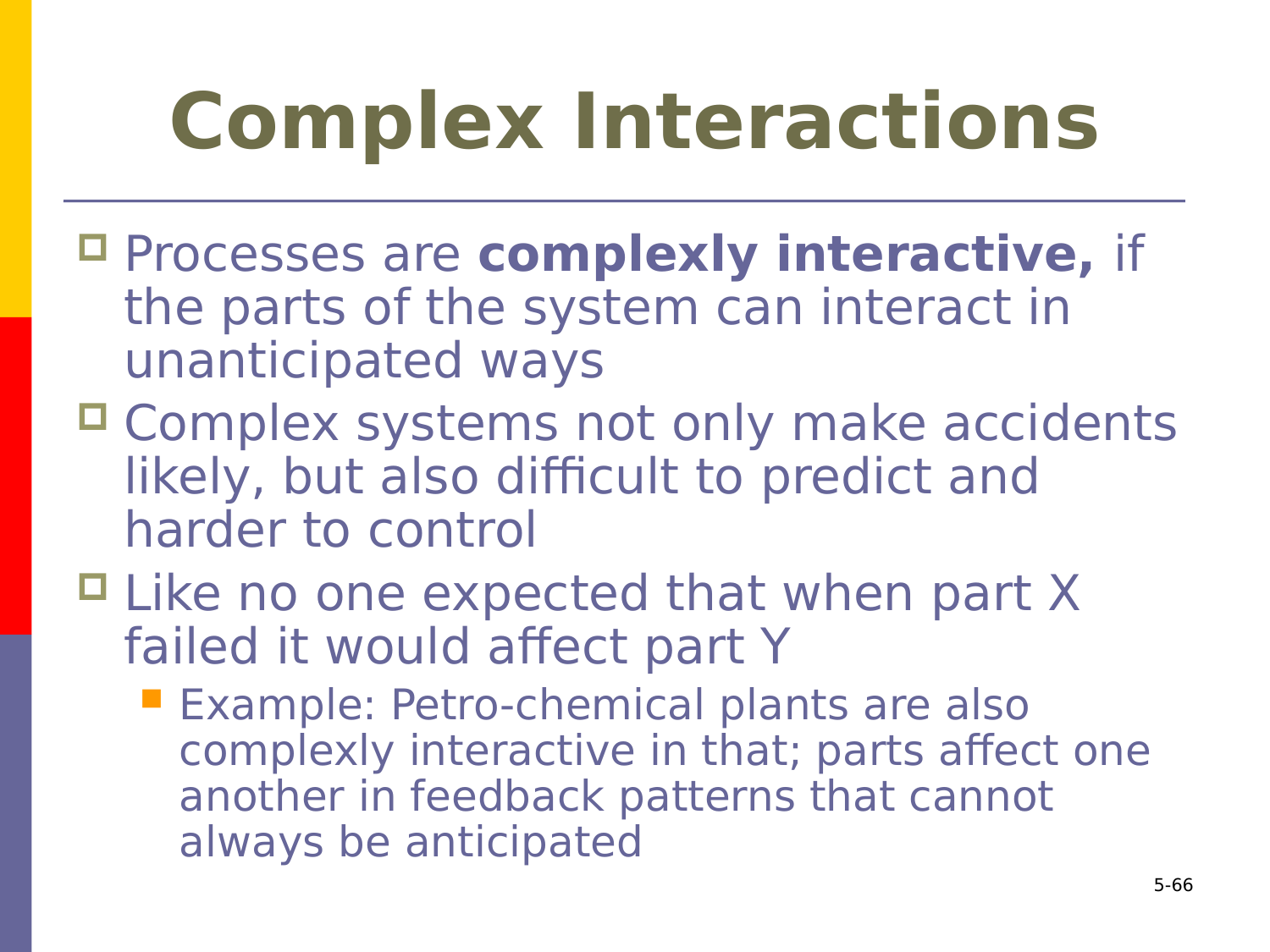

# Complex Interactions
Processes are complexly interactive, if the parts of the system can interact in unanticipated ways
Complex systems not only make accidents likely, but also difficult to predict and harder to control
Like no one expected that when part X failed it would affect part Y
Example: Petro-chemical plants are also complexly interactive in that; parts affect one another in feedback patterns that cannot always be anticipated
5-66